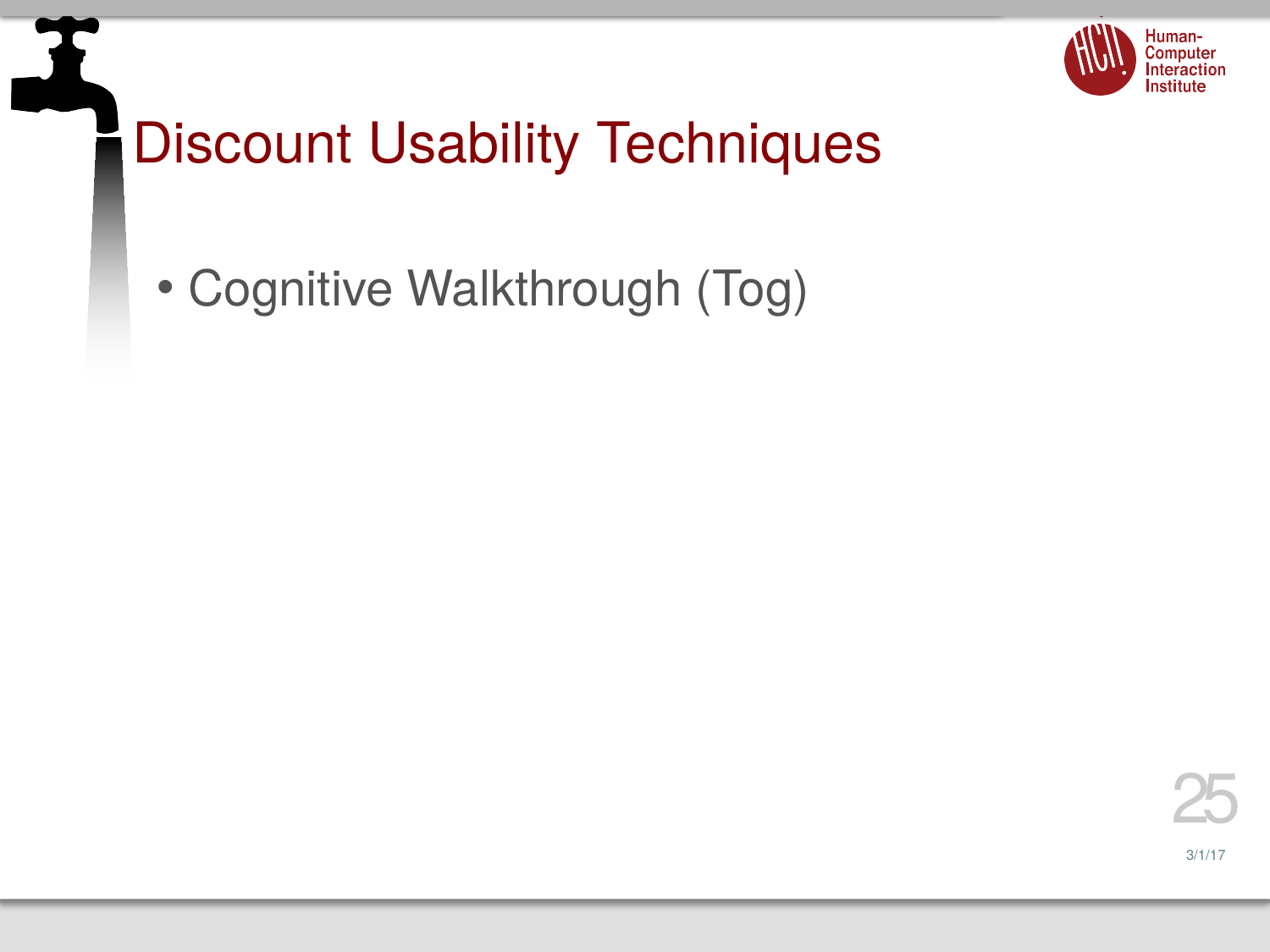

# Discount Usability Techniques
Cognitive Walkthrough (Tog)
25
3/1/17